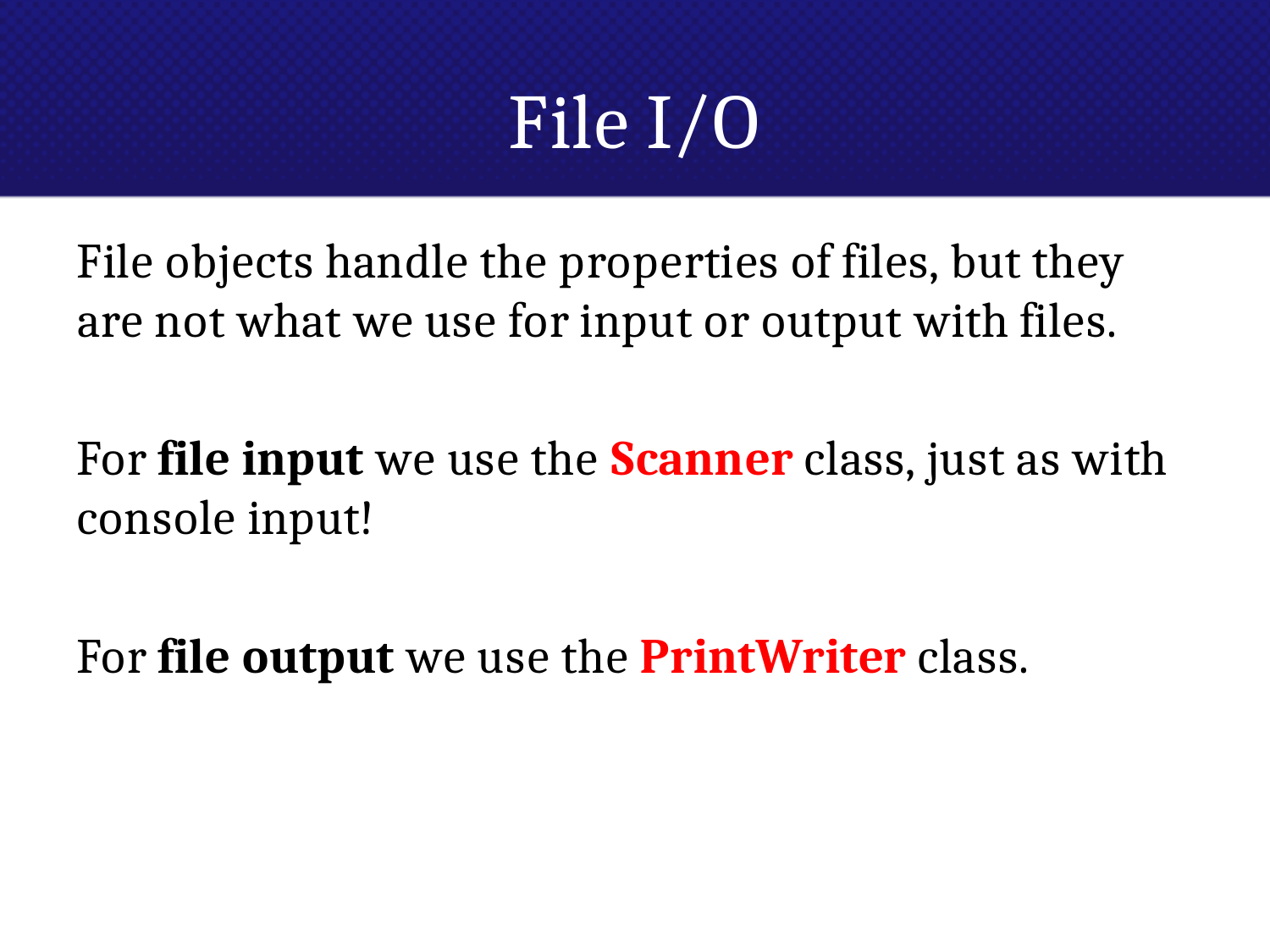

# File I/O
File objects handle the properties of files, but they are not what we use for input or output with files.

For file input we use the Scanner class, just as with console input!

For file output we use the PrintWriter class.